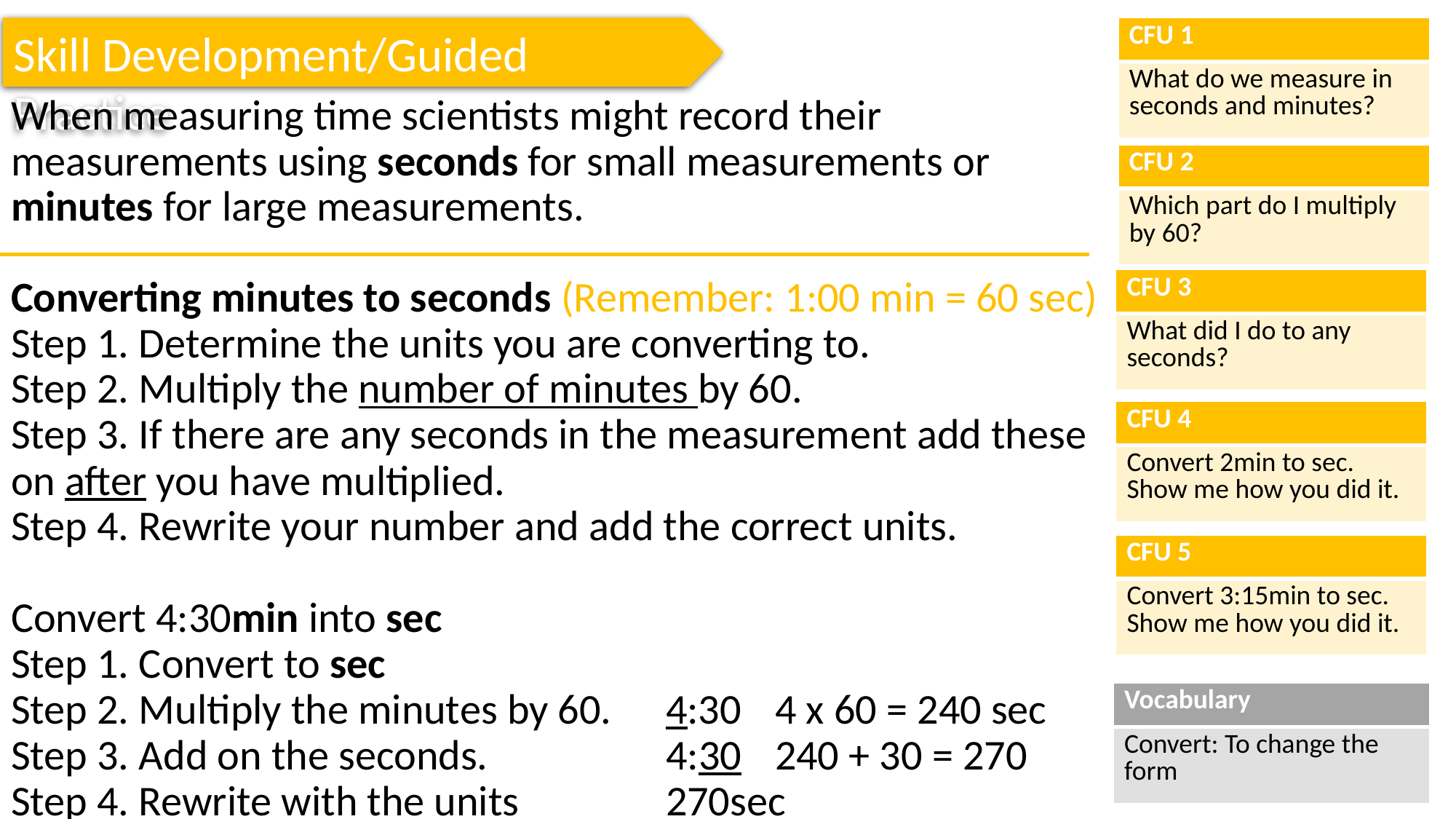

Skill Development/Guided Practice
| CFU 1 |
| --- |
| What do we measure in seconds and minutes? |
When measuring time scientists might record their measurements using seconds for small measurements or minutes for large measurements.
| CFU 2 |
| --- |
| Which part do I multiply by 60? |
Converting minutes to seconds (Remember: 1:00 min = 60 sec)
Step 1. Determine the units you are converting to.
Step 2. Multiply the number of minutes by 60.
Step 3. If there are any seconds in the measurement add these on after you have multiplied.
Step 4. Rewrite your number and add the correct units.

Convert 4:30min into sec
Step 1. Convert to sec
Step 2. Multiply the minutes by 60.	4:30	4 x 60 = 240 sec
Step 3. Add on the seconds.		4:30	240 + 30 = 270
Step 4. Rewrite with the units		270sec
| CFU 3 |
| --- |
| What did I do to any seconds? |
| CFU 4 |
| --- |
| Convert 2min to sec. Show me how you did it. |
| CFU 5 |
| --- |
| Convert 3:15min to sec. Show me how you did it. |
| Vocabulary |
| --- |
| Convert: To change the form |